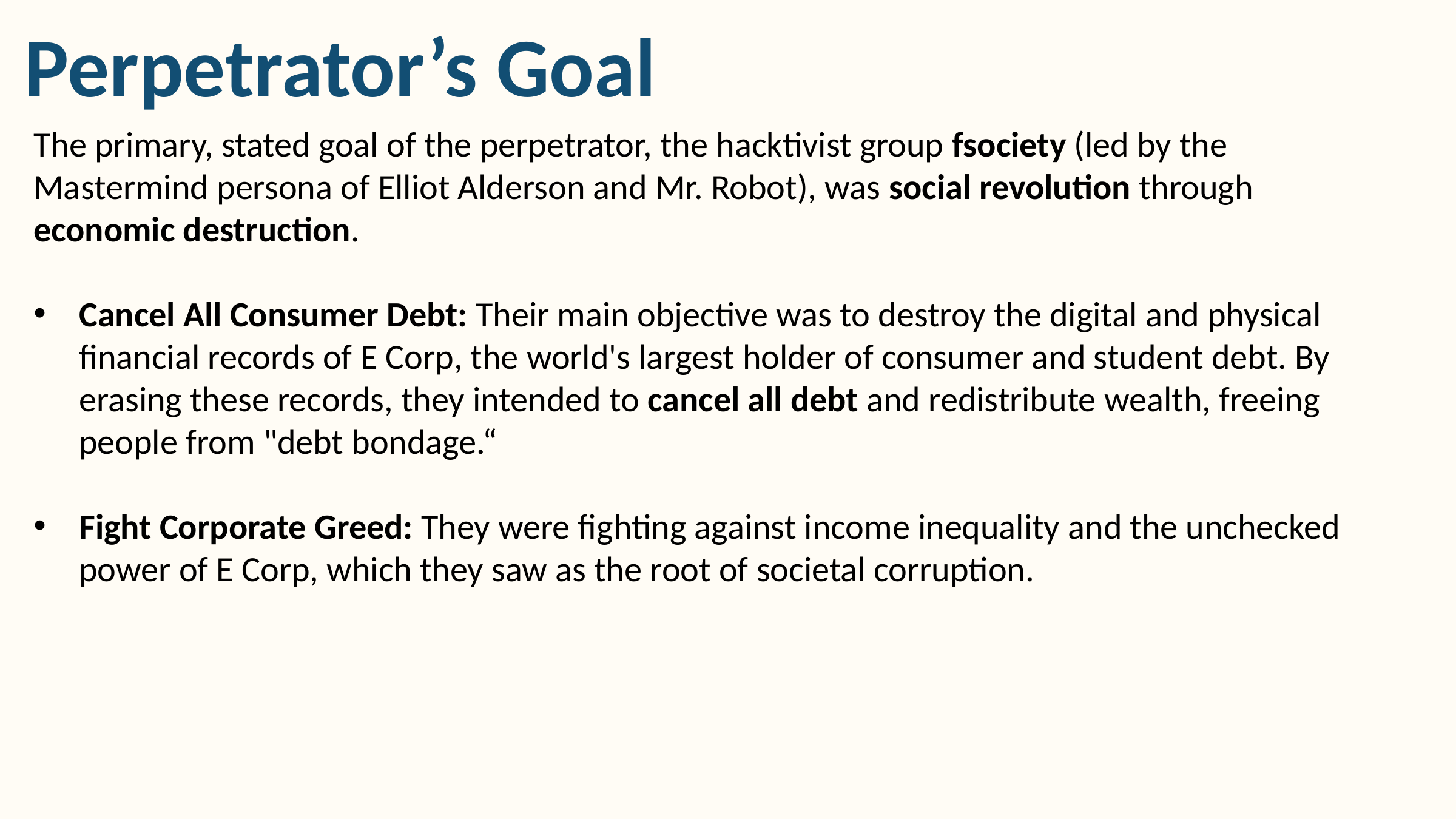

Perpetrator’s Goal
The primary, stated goal of the perpetrator, the hacktivist group fsociety (led by the Mastermind persona of Elliot Alderson and Mr. Robot), was social revolution through economic destruction.

Cancel All Consumer Debt: Their main objective was to destroy the digital and physical financial records of E Corp, the world's largest holder of consumer and student debt. By erasing these records, they intended to cancel all debt and redistribute wealth, freeing people from "debt bondage.“

Fight Corporate Greed: They were fighting against income inequality and the unchecked power of E Corp, which they saw as the root of societal corruption.